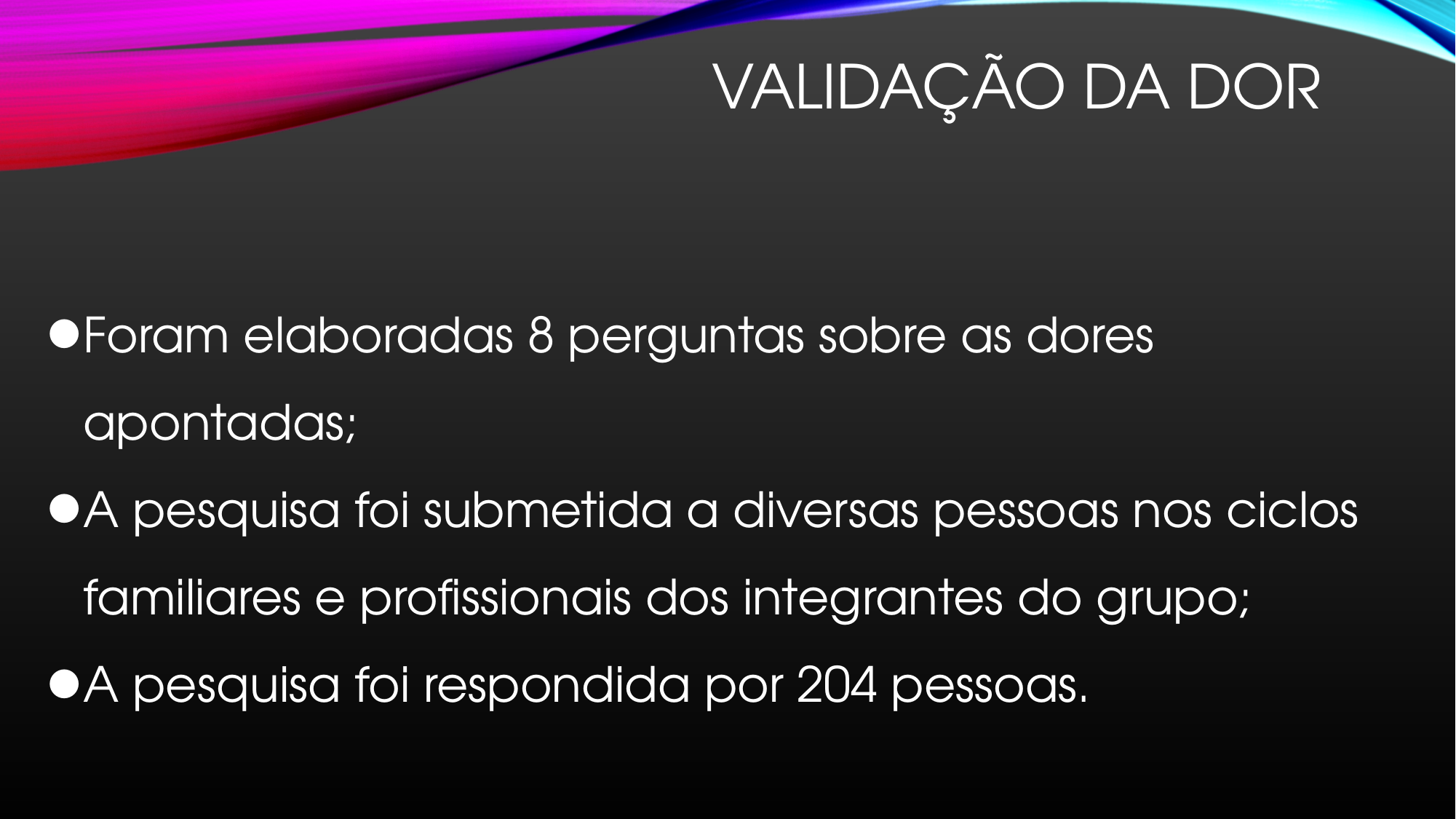

# VALIDAÇÃO DA DOR
Foram elaboradas 8 perguntas sobre as dores apontadas;
A pesquisa foi submetida a diversas pessoas nos ciclos familiares e profissionais dos integrantes do grupo;
A pesquisa foi respondida por 204 pessoas.